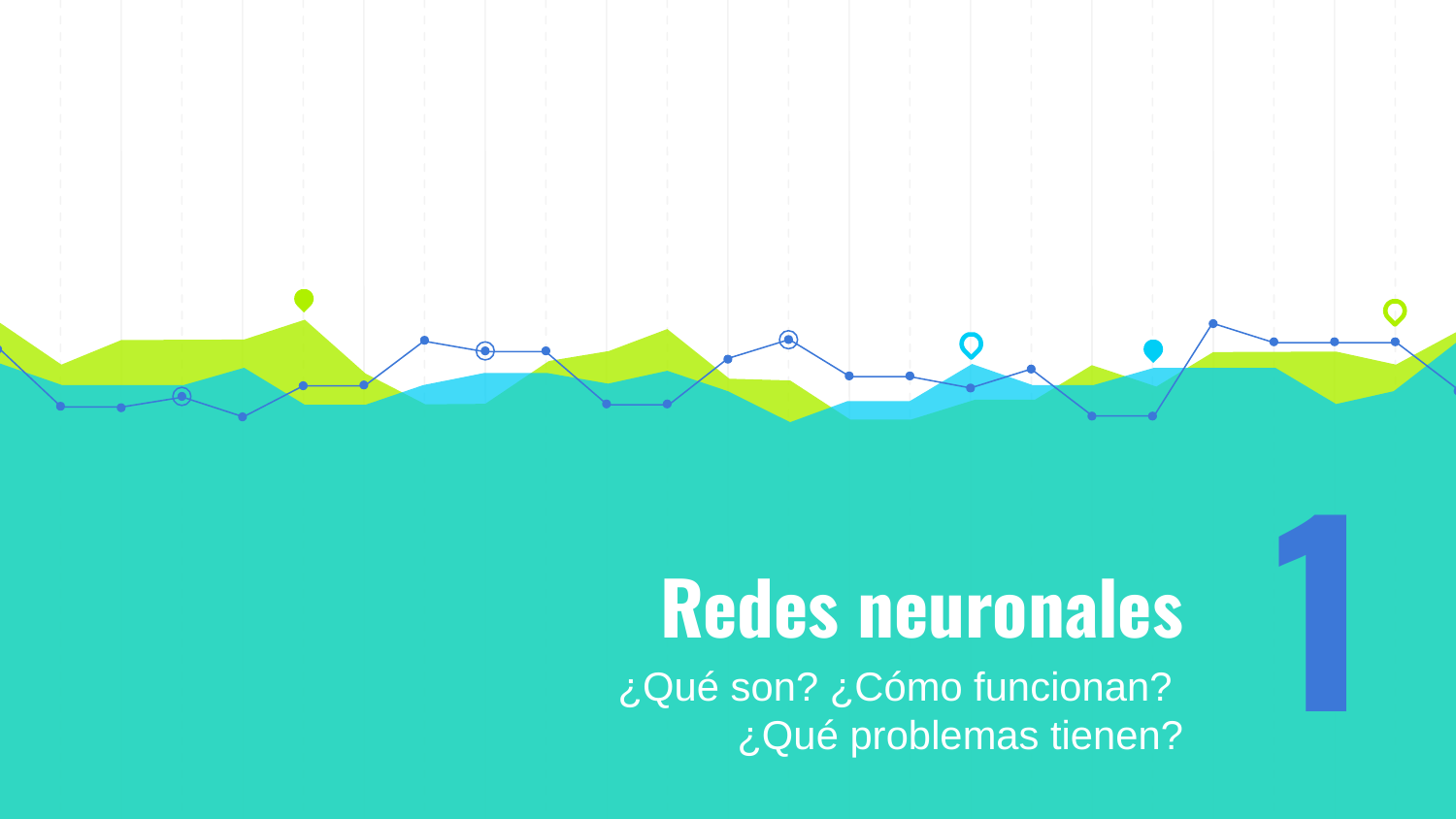

Redes neuronales
1
¿Qué son? ¿Cómo funcionan?
¿Qué problemas tienen?